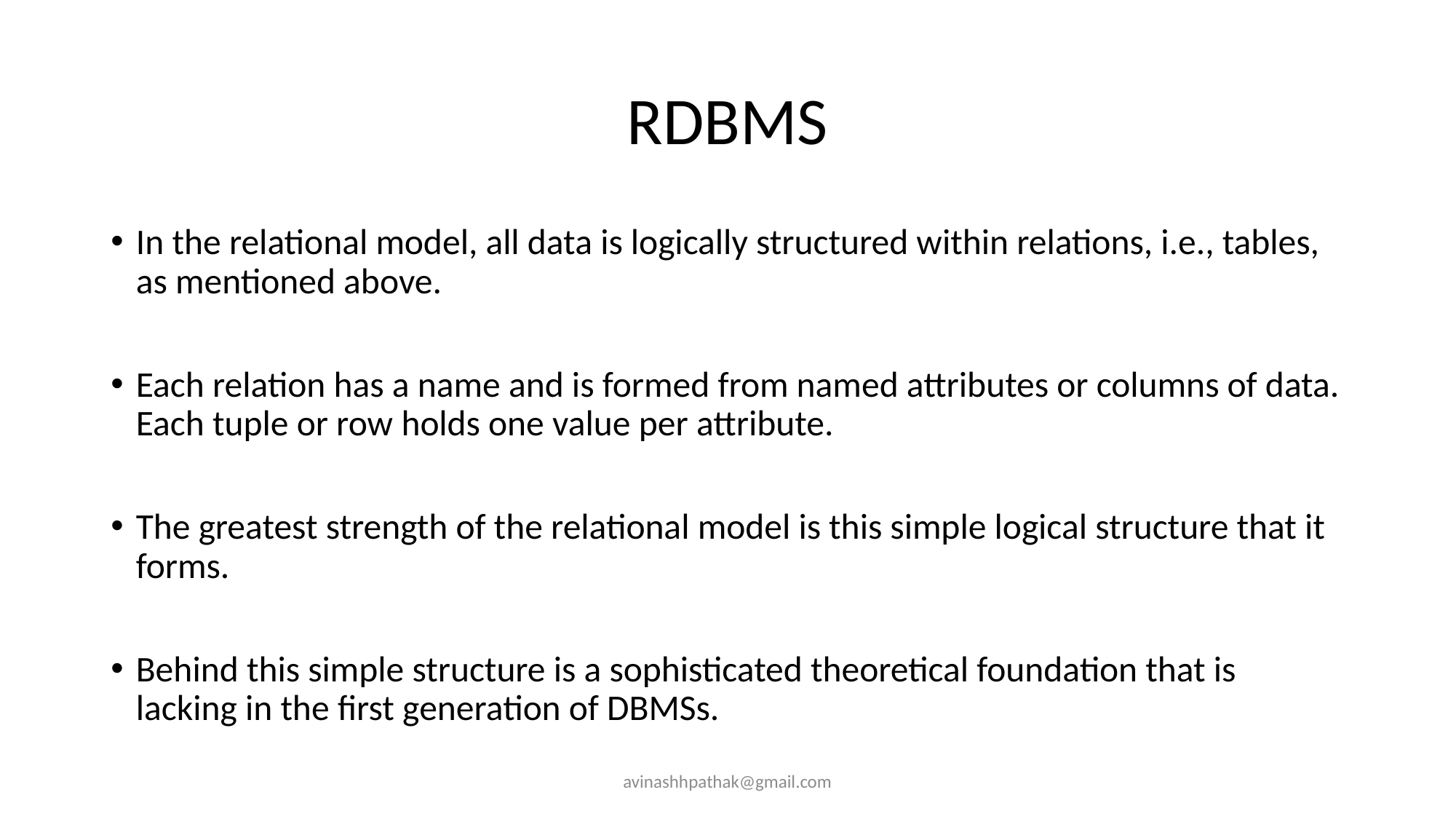

# RDBMS
In the relational model, all data is logically structured within relations, i.e., tables, as mentioned above.

Each relation has a name and is formed from named attributes or columns of data. Each tuple or row holds one value per attribute.

The greatest strength of the relational model is this simple logical structure that it forms.

Behind this simple structure is a sophisticated theoretical foundation that is lacking in the first generation of DBMSs.
avinashhpathak@gmail.com
6